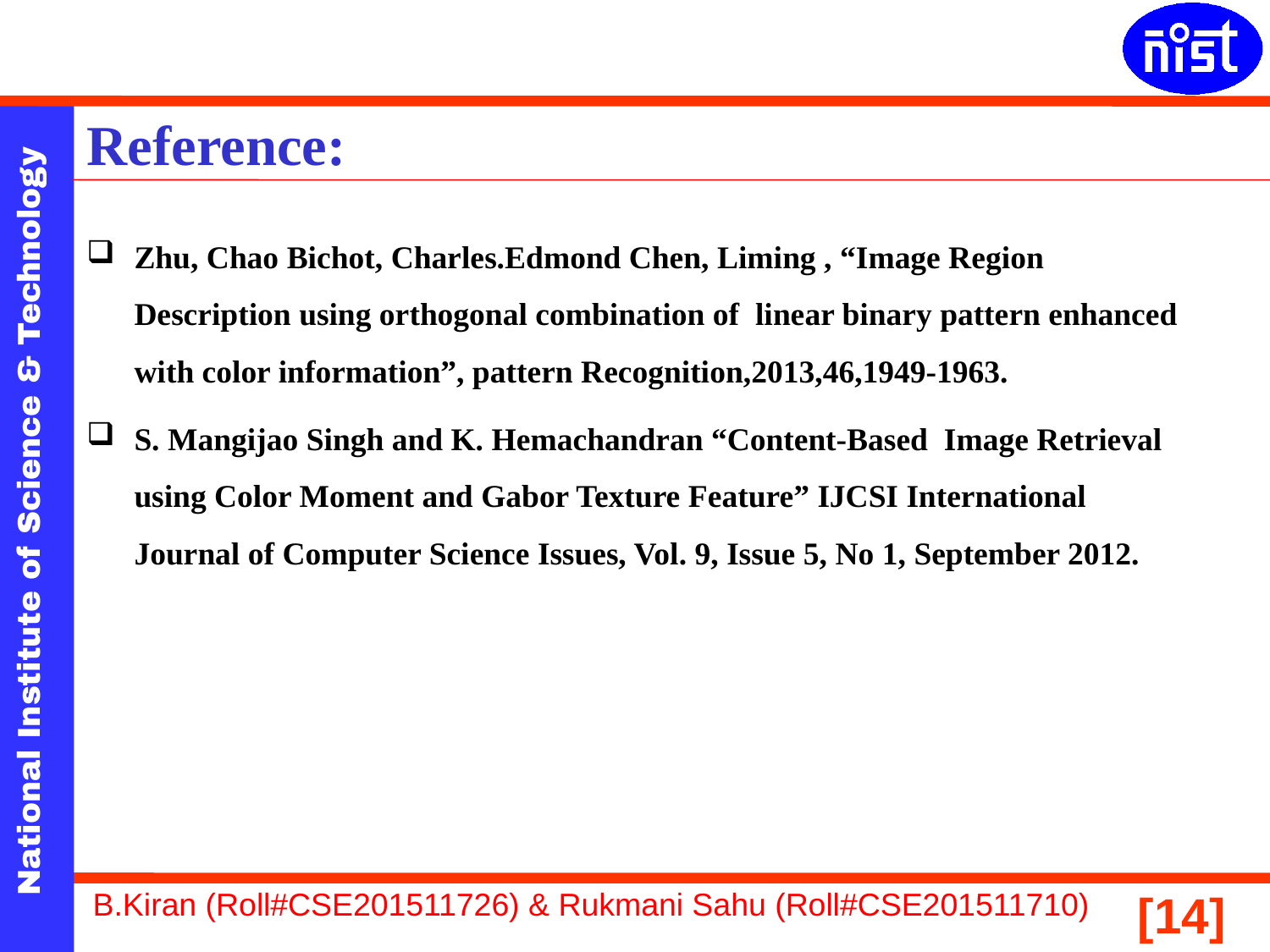

Reference:
Zhu, Chao Bichot, Charles.Edmond Chen, Liming , “Image Region Description using orthogonal combination of  linear binary pattern enhanced with color information”, pattern Recognition,2013,46,1949-1963.
S. Mangijao Singh and K. Hemachandran “Content-Based  Image Retrieval using Color Moment and Gabor Texture Feature” IJCSI International  Journal of Computer Science Issues, Vol. 9, Issue 5, No 1, September 2012.

B.Kiran (Roll#CSE201511726) & Rukmani Sahu (Roll#CSE201511710)